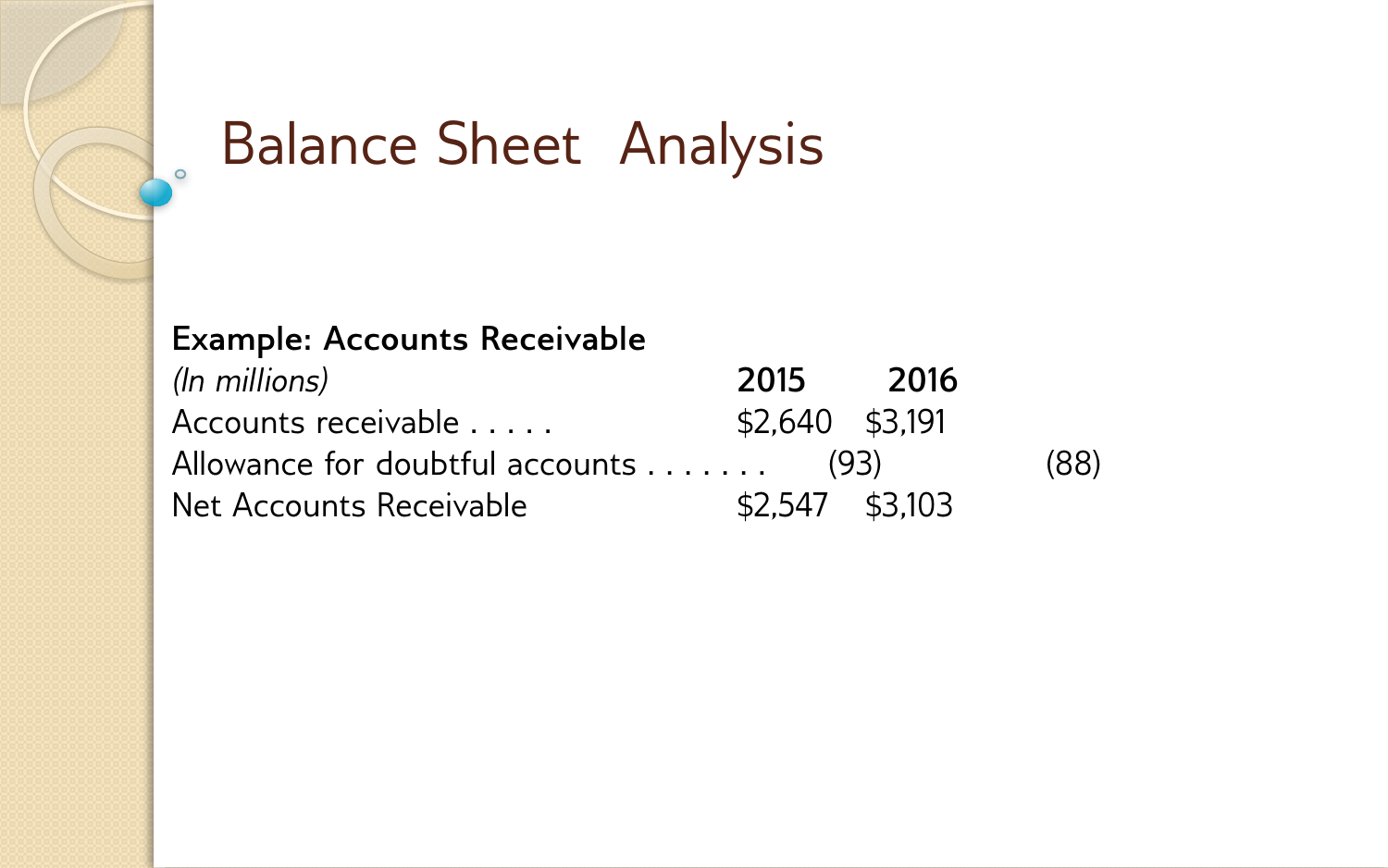

# Balance Sheet  Analysis
Example: Accounts Receivable
(In millions) 			 2015 	  2016
Accounts receivable . . . . .		 $2,640 	$3,191
Allowance for doubtful accounts . . . . . . .      (93) 	    (88)
Net Accounts Receivable		 $2,547 	$3,103